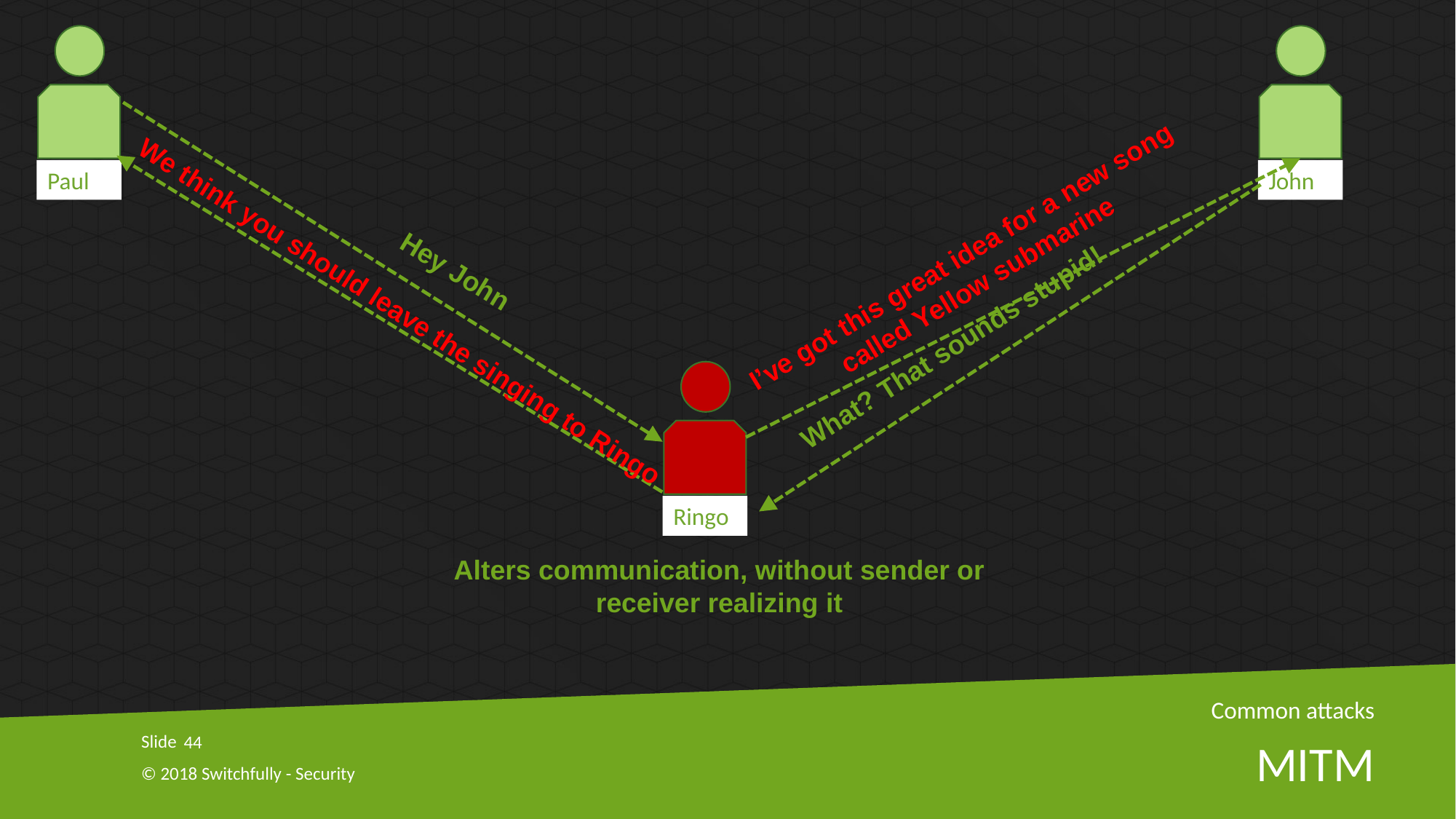

Paul
John
I’ve got this great idea for a new song called Yellow submarine
Hey John
We think you should leave the singing to Ringo
What? That sounds stupid!

Ringo
Alters communication, without sender or receiver realizing it
Common attacks
44
# MITM
© 2018 Switchfully - Security